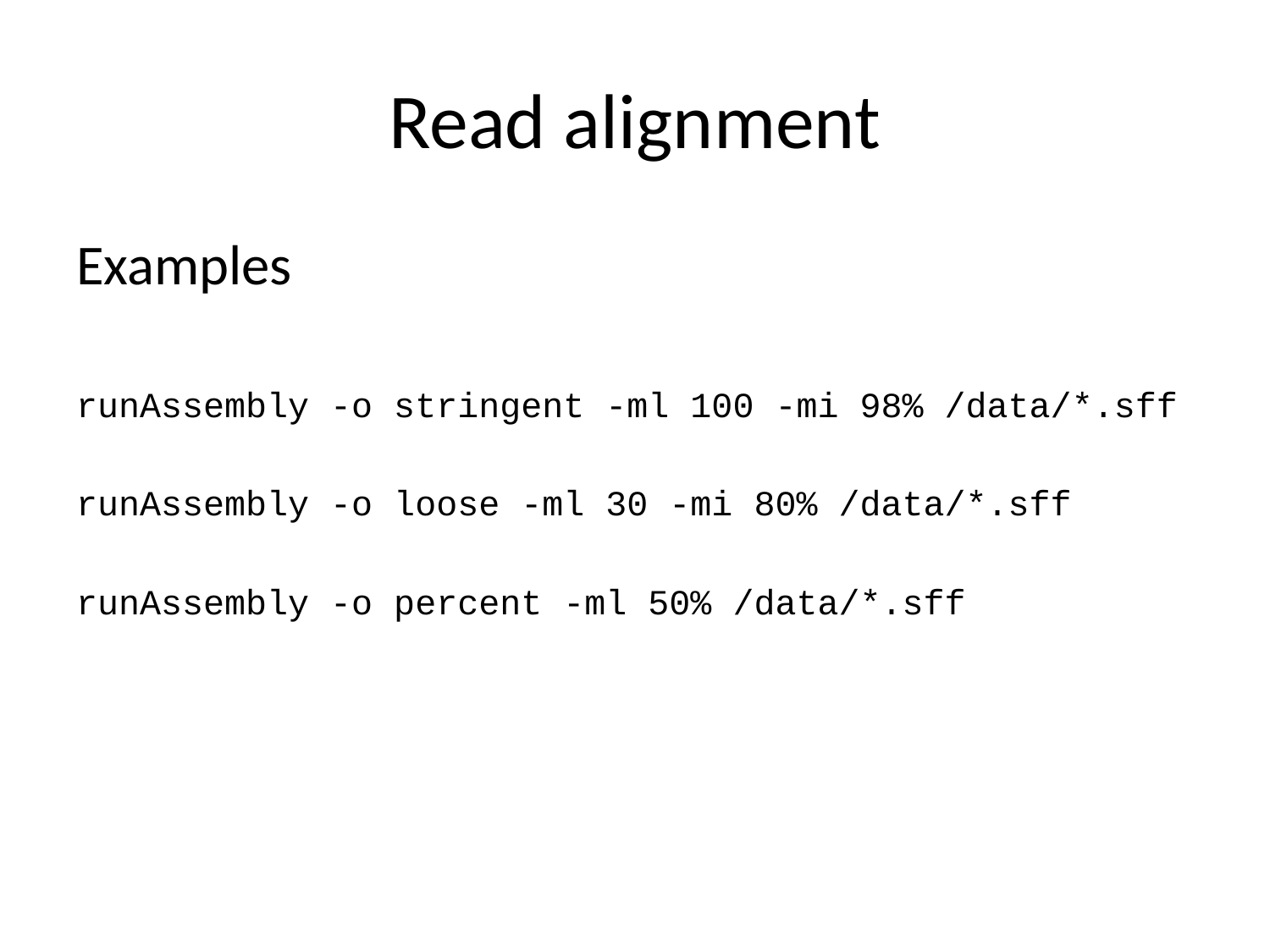

# Read alignment
Examples

runAssembly -o stringent -ml 100 -mi 98% /data/*.sff

runAssembly -o loose -ml 30 -mi 80% /data/*.sff

runAssembly -o percent -ml 50% /data/*.sff